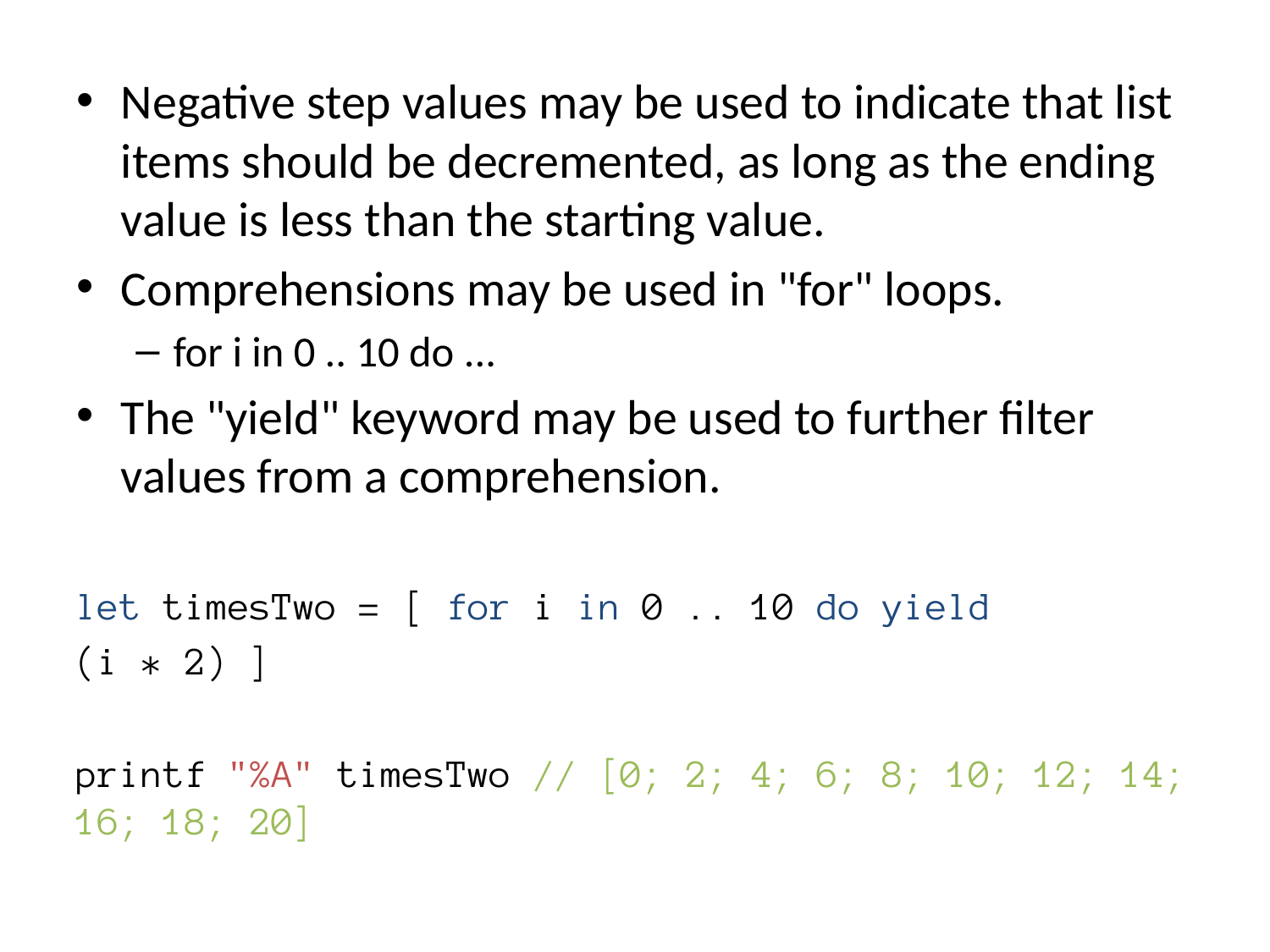

Negative step values may be used to indicate that list items should be decremented, as long as the ending value is less than the starting value.
Comprehensions may be used in "for" loops.
for i in 0 .. 10 do ...
The "yield" keyword may be used to further filter values from a comprehension.

let timesTwo = [ for i in 0 .. 10 do yield
(i * 2) ]

printf "%A" timesTwo // [0; 2; 4; 6; 8; 10; 12; 14; 16; 18; 20]